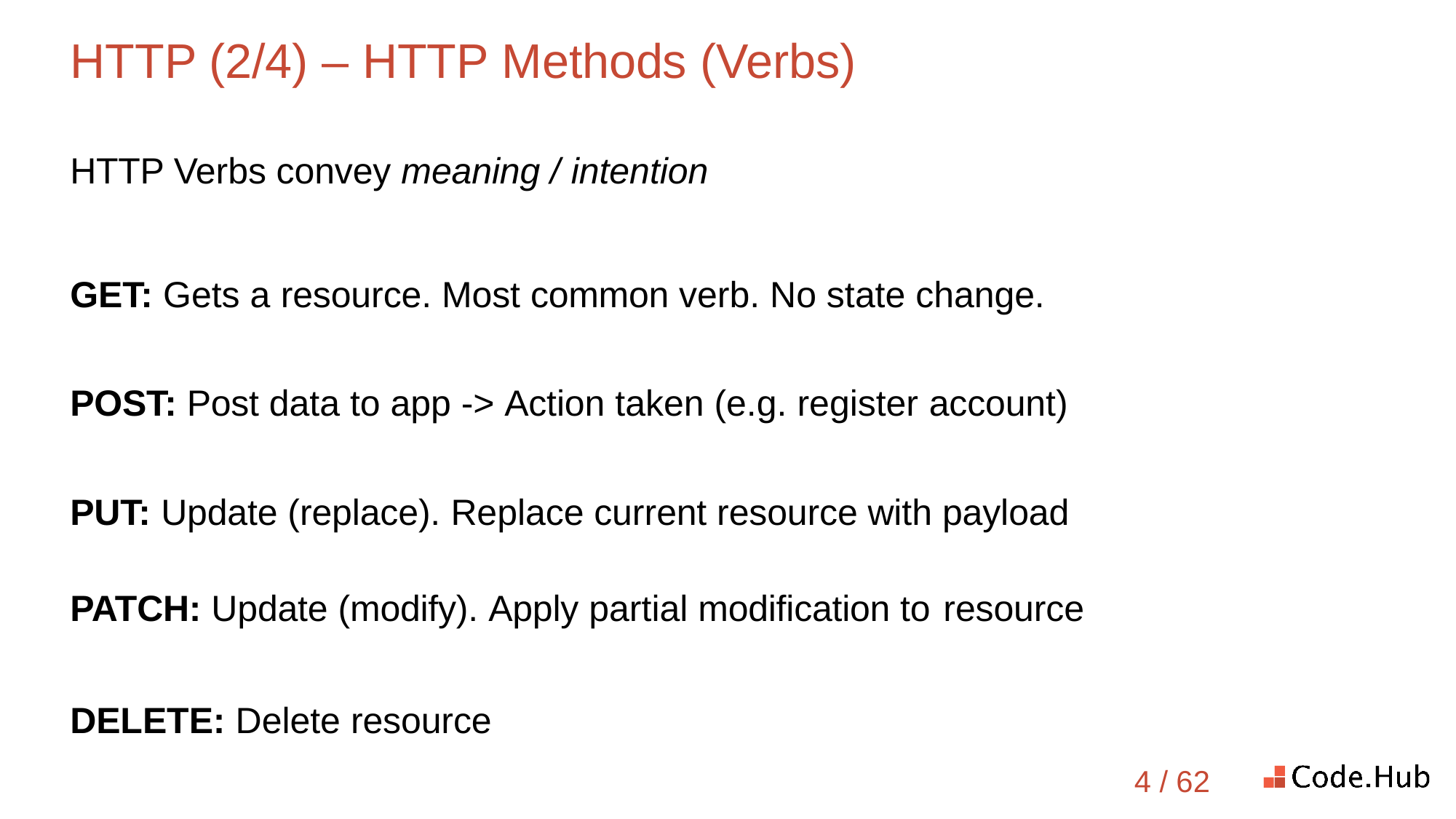

# HTTP (2/4) – HTTP Methods (Verbs)
HTTP Verbs convey meaning / intention
GET: Gets a resource. Most common verb. No state change.  POST: Post data to app -> Action taken (e.g. register account)  PUT: Update (replace). Replace current resource with payload

PATCH: Update (modify). Apply partial modification to resource

DELETE: Delete resource
4 / 62